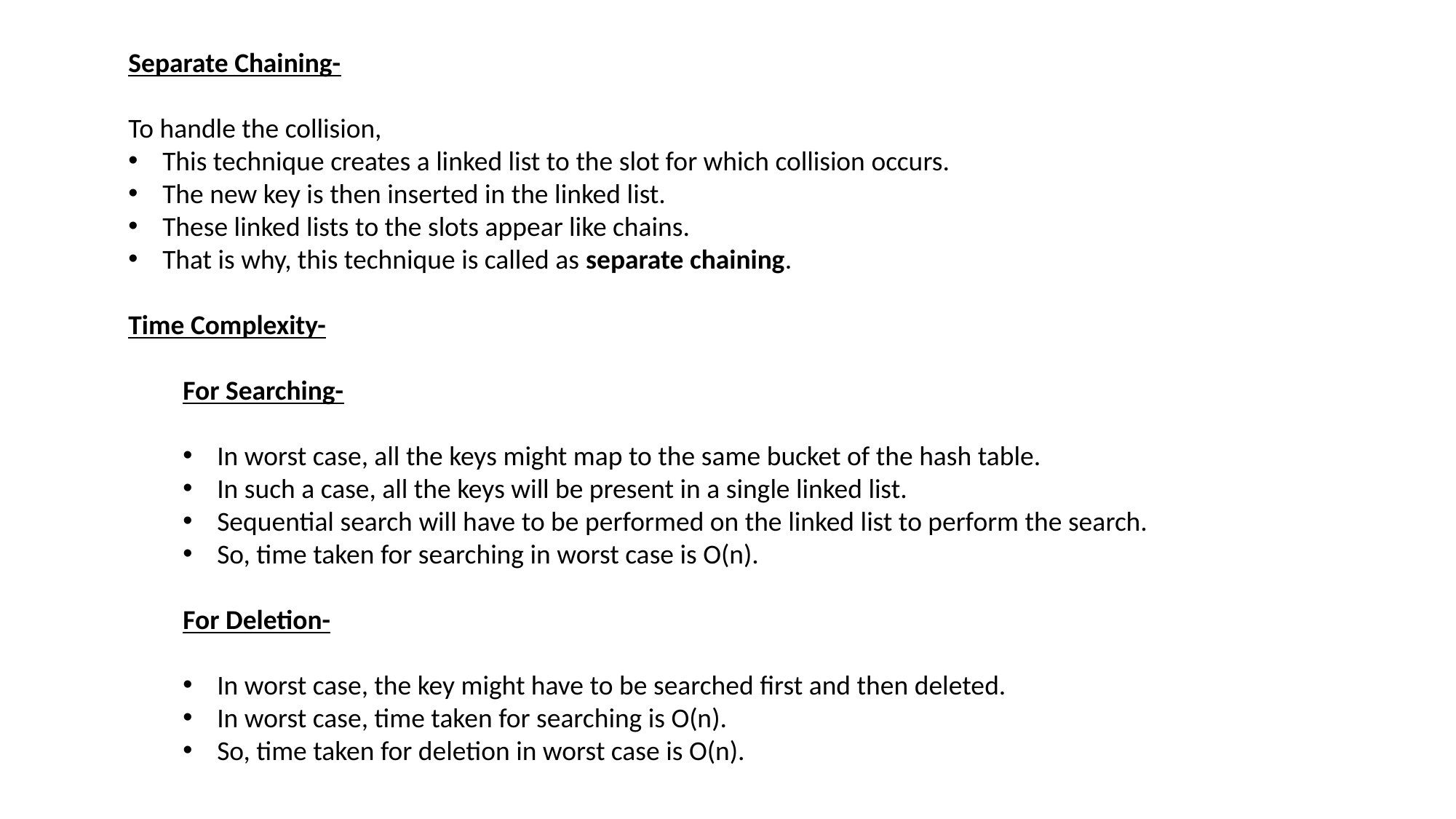

Separate Chaining-

To handle the collision,
This technique creates a linked list to the slot for which collision occurs.
The new key is then inserted in the linked list.
These linked lists to the slots appear like chains.
That is why, this technique is called as separate chaining.

Time Complexity-

For Searching-

In worst case, all the keys might map to the same bucket of the hash table.
In such a case, all the keys will be present in a single linked list.
Sequential search will have to be performed on the linked list to perform the search.
So, time taken for searching in worst case is O(n).

For Deletion-

In worst case, the key might have to be searched first and then deleted.
In worst case, time taken for searching is O(n).
So, time taken for deletion in worst case is O(n).